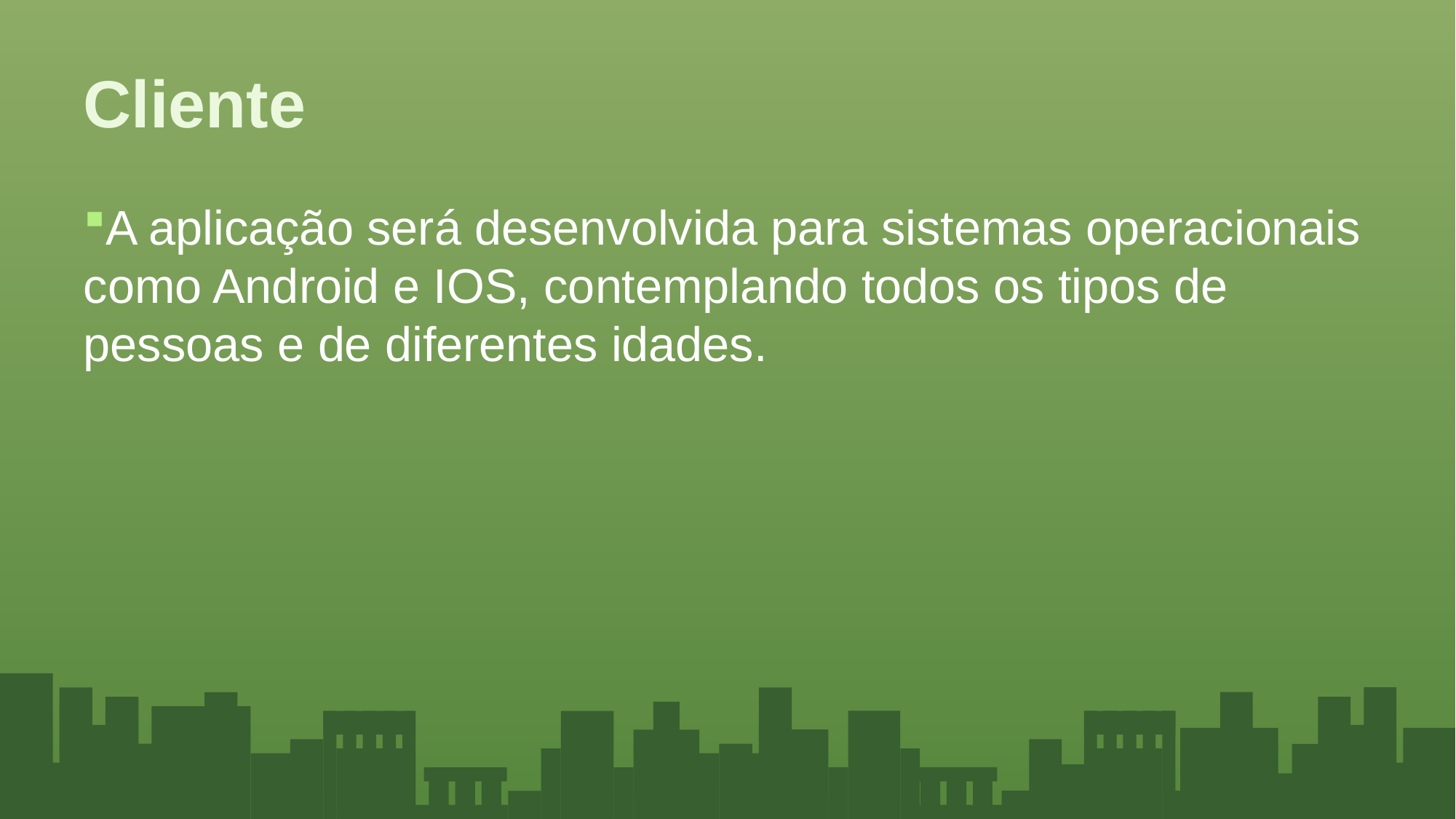

# Cliente
A aplicação será desenvolvida para sistemas operacionais como Android e IOS, contemplando todos os tipos de pessoas e de diferentes idades.